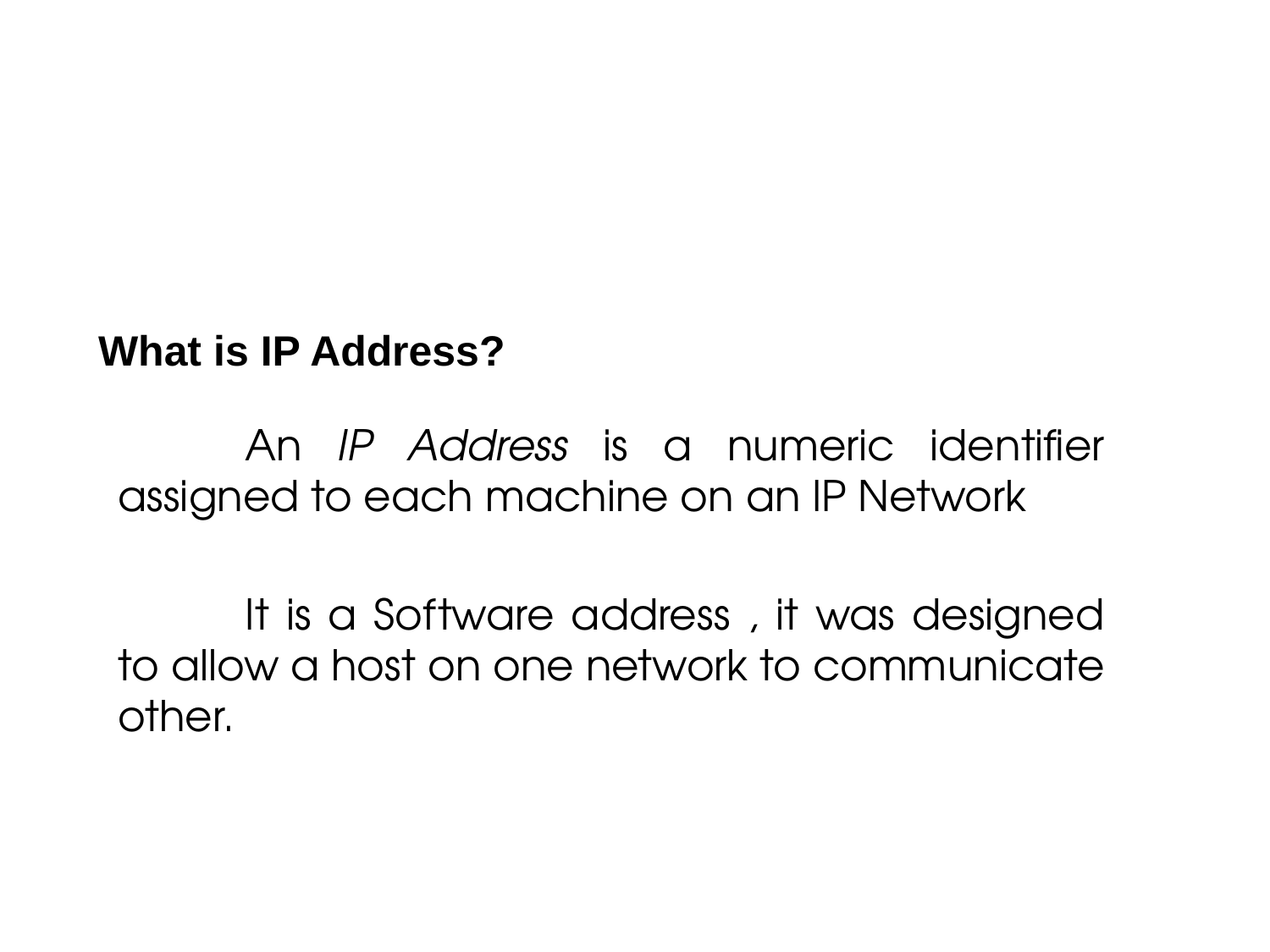

IP Address
What is IP Address?
	An IP Address is a numeric identifier assigned to each machine on an IP Network
	It is a Software address , it was designed to allow a host on one network to communicate other.